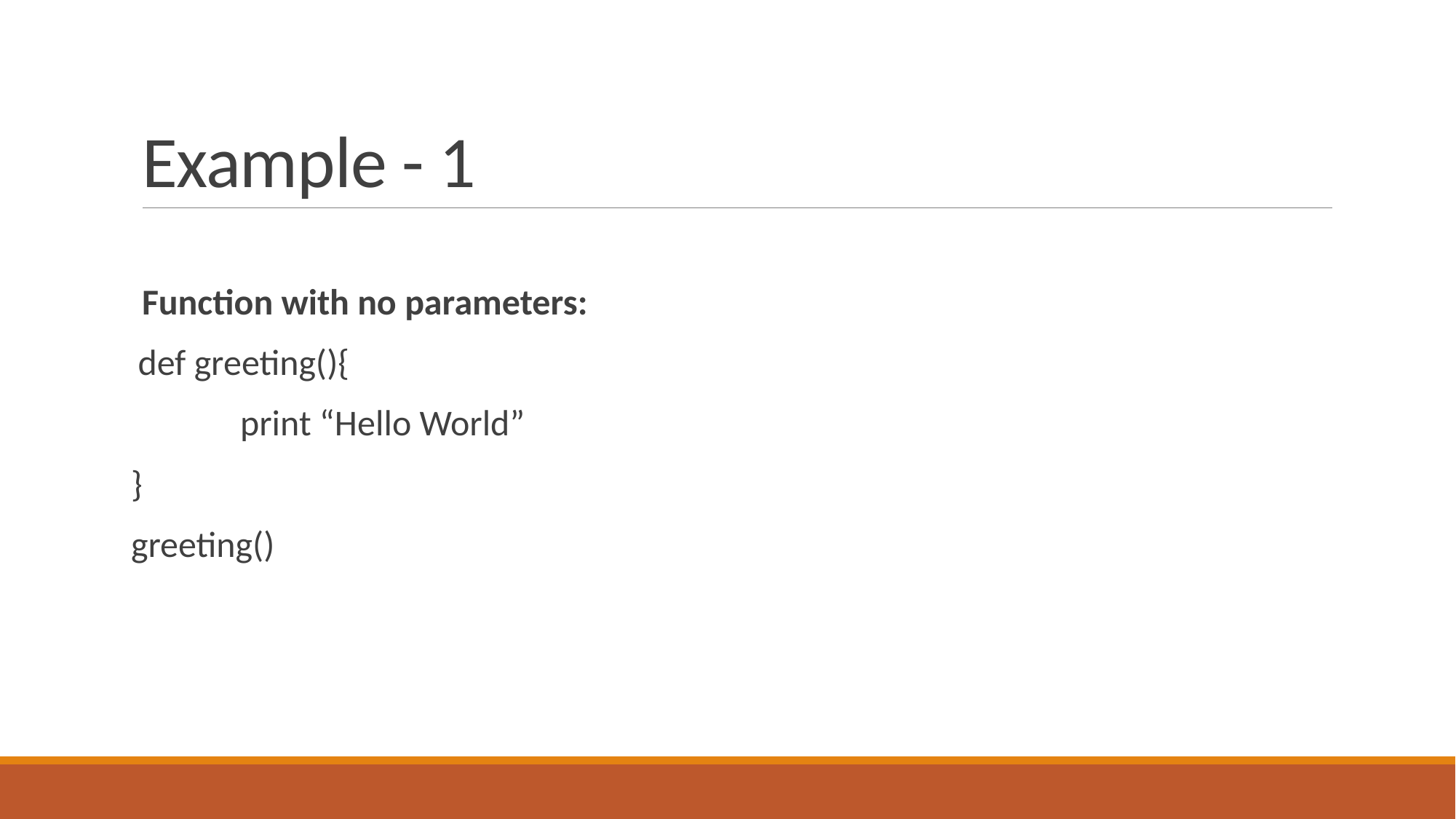

# Example - 1

Function with no parameters:
 def greeting(){
 	print “Hello World”
}
greeting()